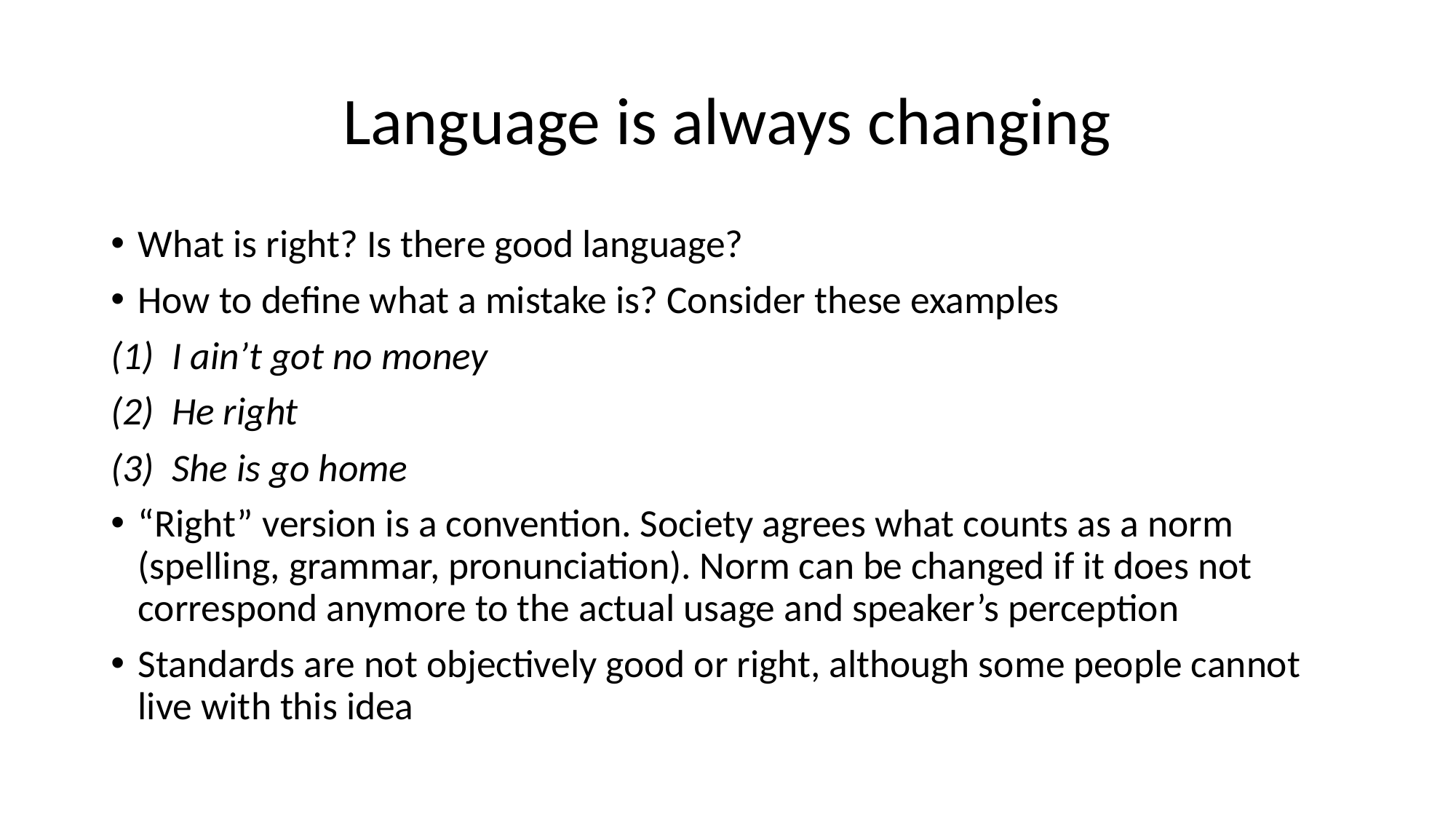

# Language is always changing
What is right? Is there good language?
How to define what a mistake is? Consider these examples
I ain’t got no money
He right
She is go home
“Right” version is a convention. Society agrees what counts as a norm (spelling, grammar, pronunciation). Norm can be changed if it does not correspond anymore to the actual usage and speaker’s perception
Standards are not objectively good or right, although some people cannot live with this idea